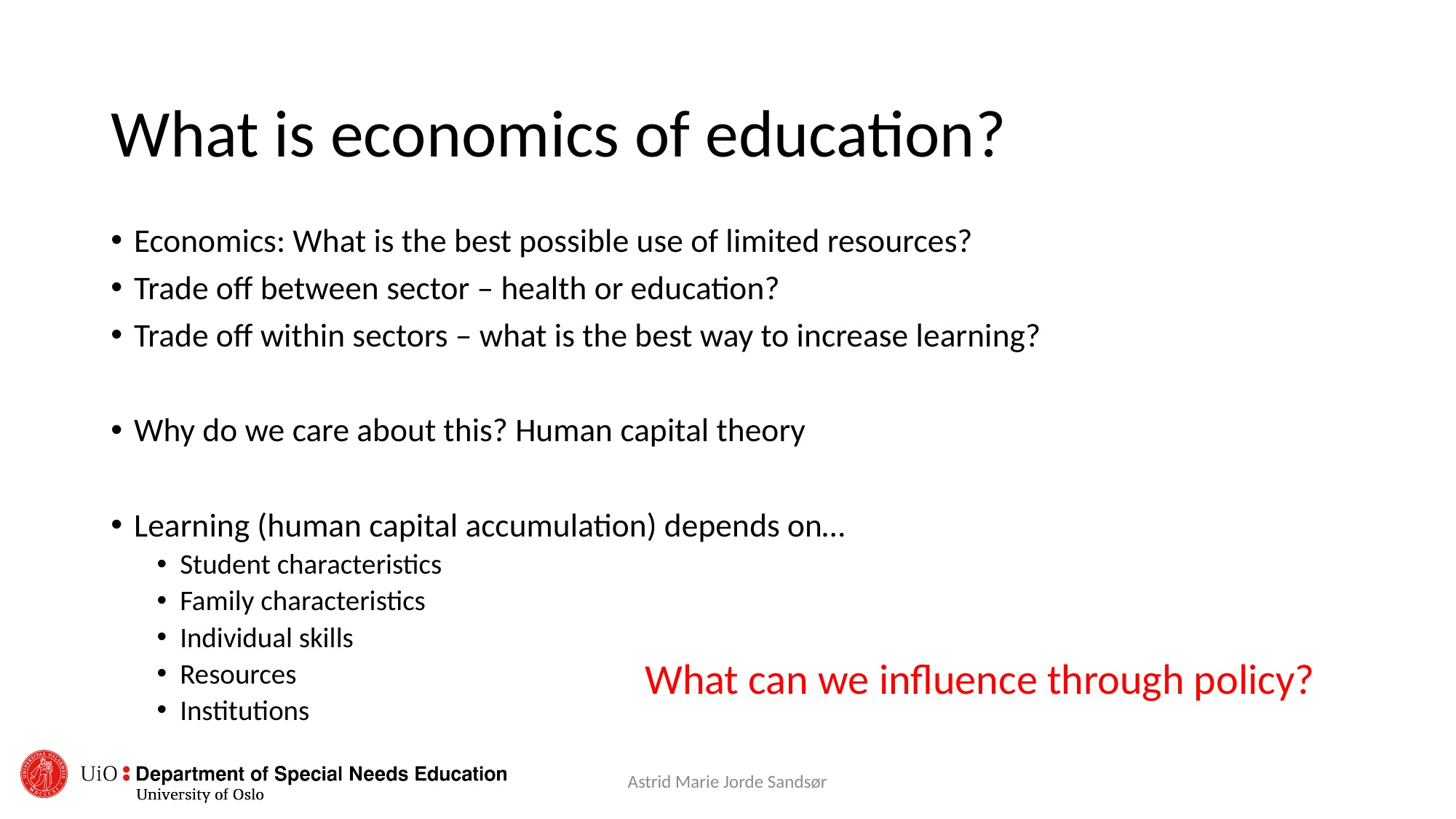

# What is economics of education?
Economics: What is the best possible use of limited resources?
Trade off between sector – health or education?
Trade off within sectors – what is the best way to increase learning?

Why do we care about this? Human capital theory

Learning (human capital accumulation) depends on…
Student characteristics
Family characteristics
Individual skills
Resources
Institutions
What can we influence through policy?
Astrid Marie Jorde Sandsør